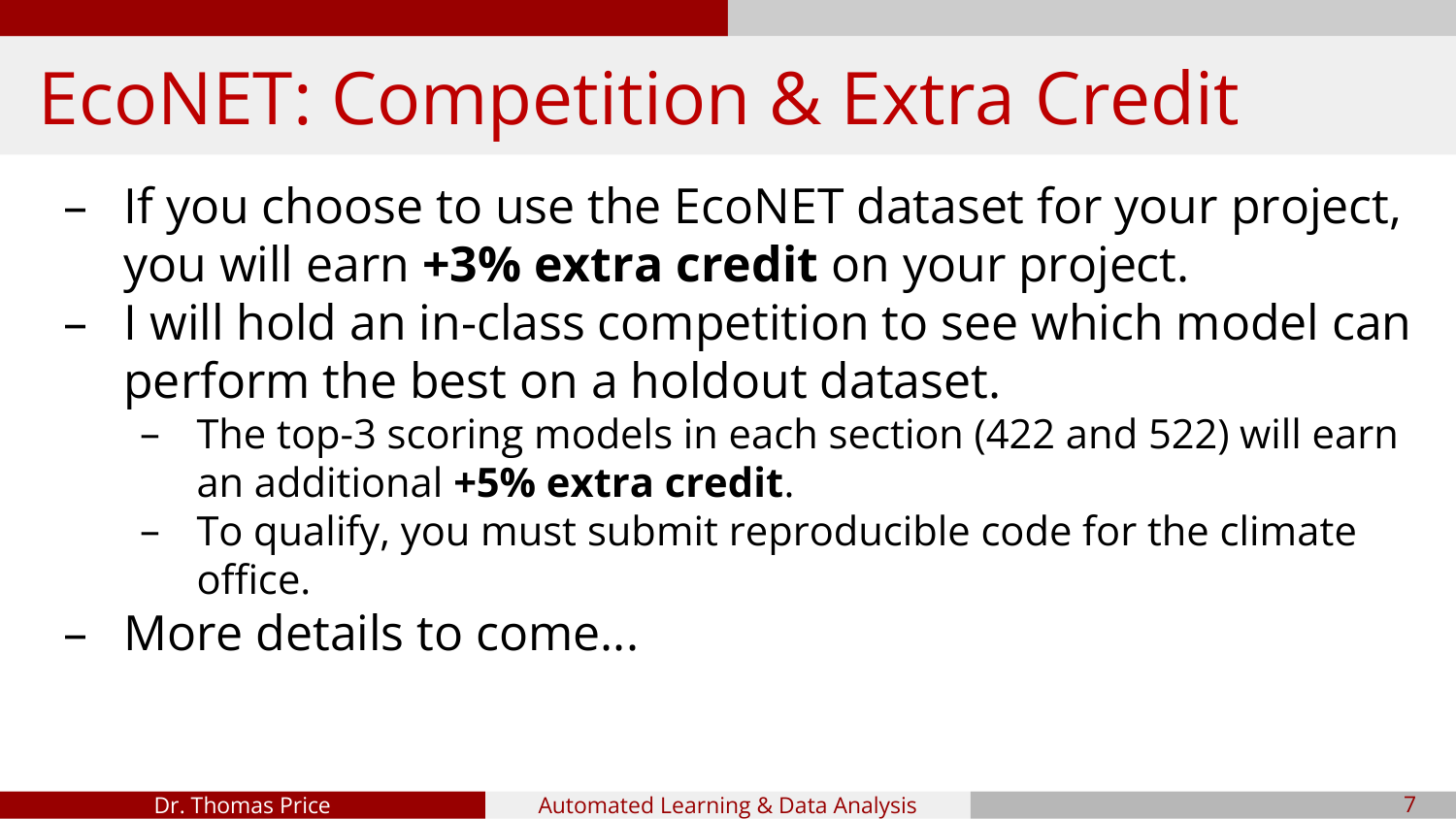

# EcoNET: Competition & Extra Credit
If you choose to use the EcoNET dataset for your project, you will earn +3% extra credit on your project.
I will hold an in-class competition to see which model can perform the best on a holdout dataset.
The top-3 scoring models in each section (422 and 522) will earn an additional +5% extra credit.
To qualify, you must submit reproducible code for the climate office.
More details to come...

7